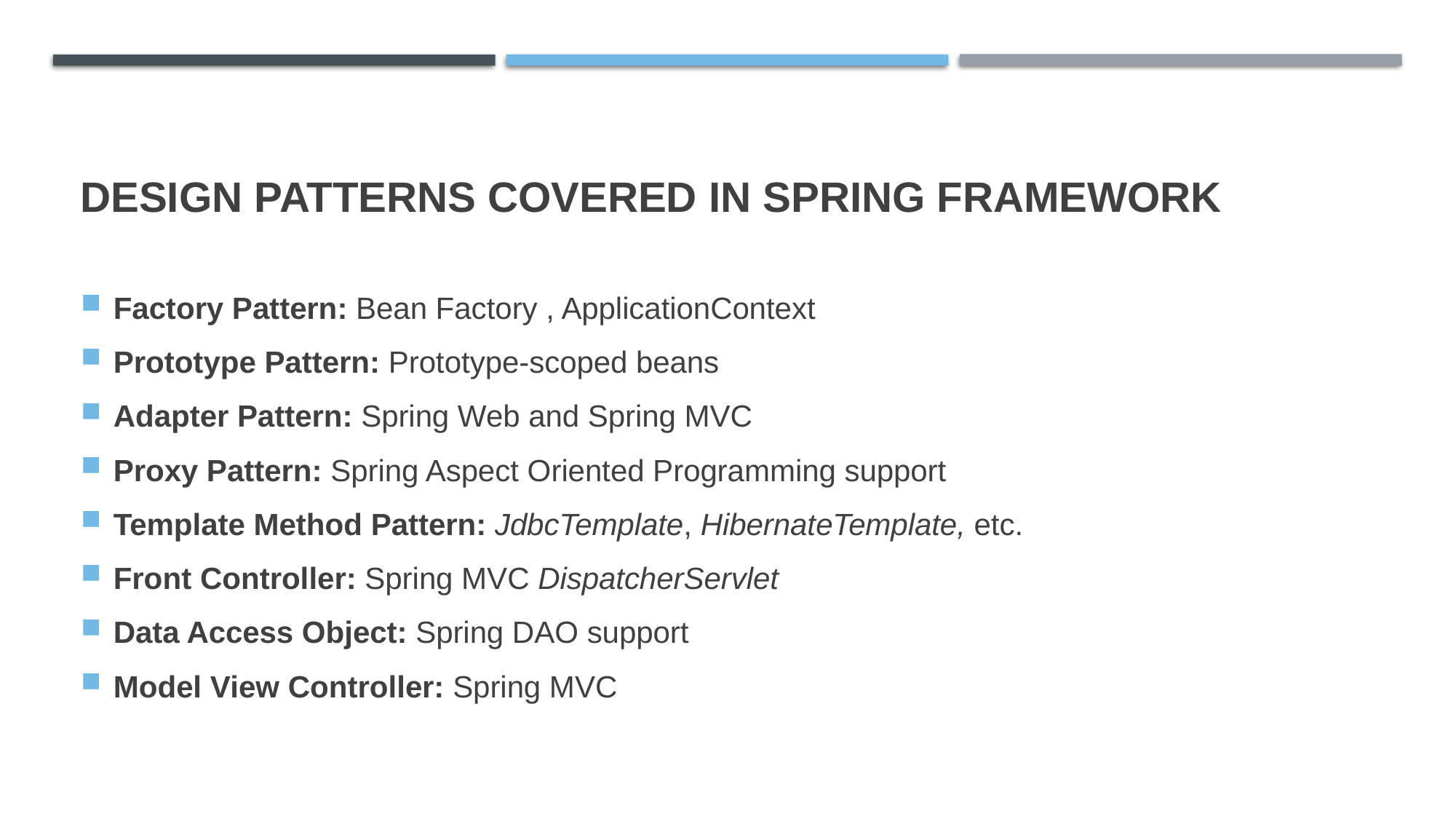

# Design patterns covered in Spring Framework
Factory Pattern: Bean Factory , ApplicationContext
Prototype Pattern: Prototype-scoped beans
Adapter Pattern: Spring Web and Spring MVC
Proxy Pattern: Spring Aspect Oriented Programming support
Template Method Pattern: JdbcTemplate, HibernateTemplate, etc.
Front Controller: Spring MVC DispatcherServlet
Data Access Object: Spring DAO support
Model View Controller: Spring MVC